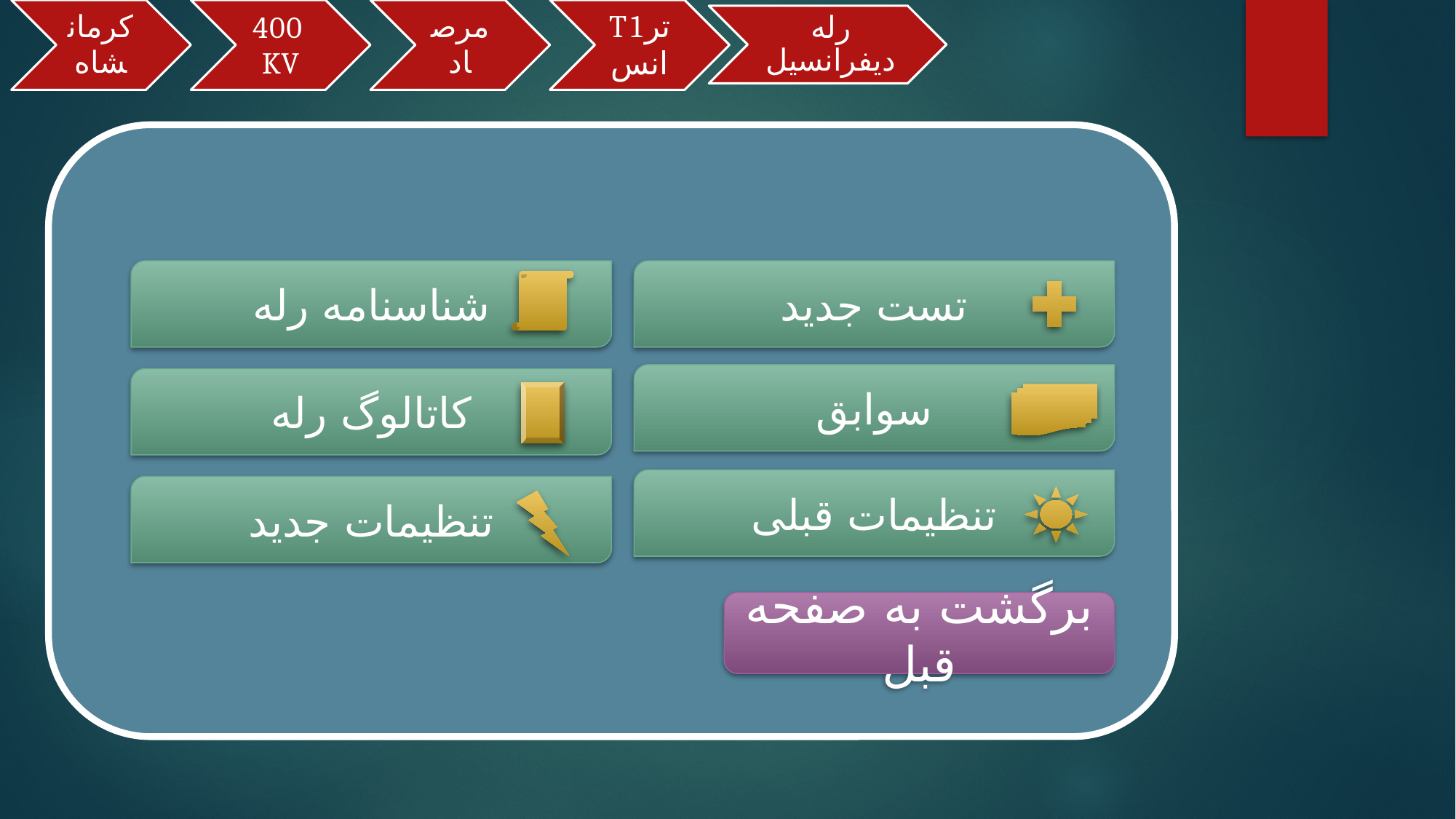

کرمانشاه
400  KV
مرصاد

رله دیفرانسیل

شناسنامه رله
تست جدید

سوابق
کاتالوگ رله

تنظیمات قبلی
تنظیمات جدید

برگشت به صفحه قبل